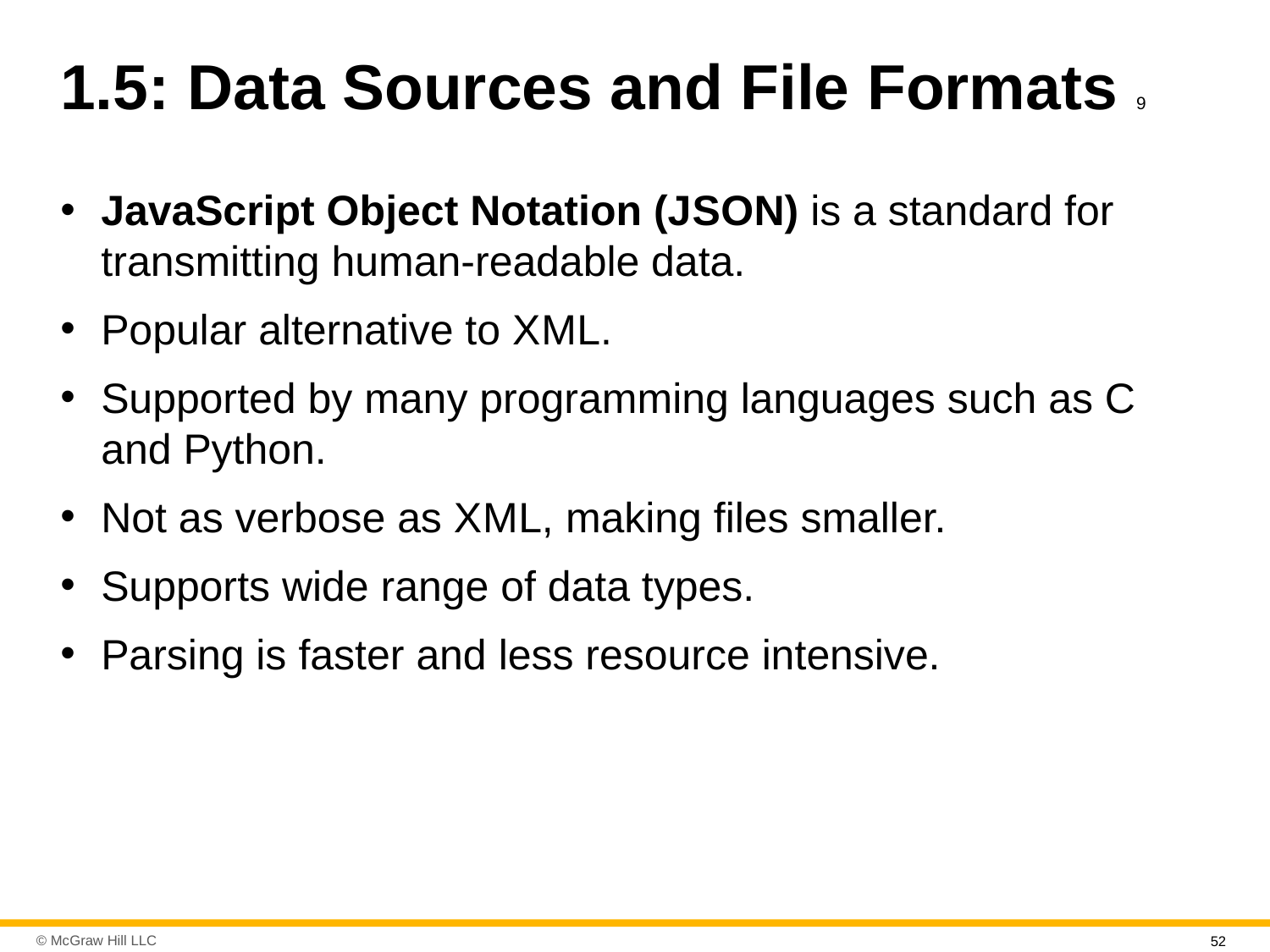

# 1.5: Data Sources and File Formats 9
JavaScript Object Notation (J S O N) is a standard for transmitting human-readable data.
Popular alternative to X M L.
Supported by many programming languages such as C and Python.
Not as verbose as X M L, making files smaller.
Supports wide range of data types.
Parsing is faster and less resource intensive.
52